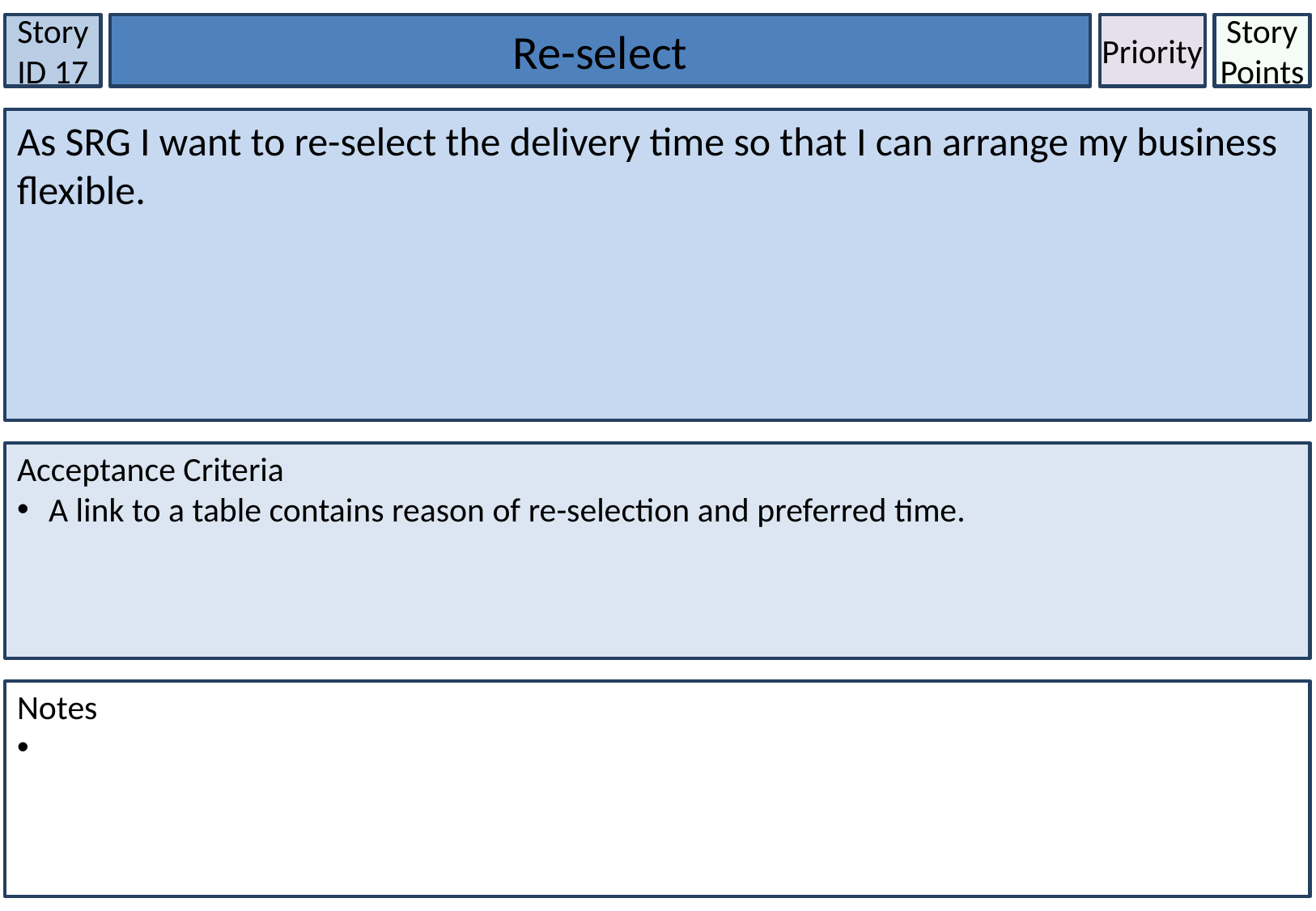

Story ID 17
Re-select
Priority
Story Points
As SRG I want to re-select the delivery time so that I can arrange my business flexible.
Acceptance Criteria
 A link to a table contains reason of re-selection and preferred time.
Notes